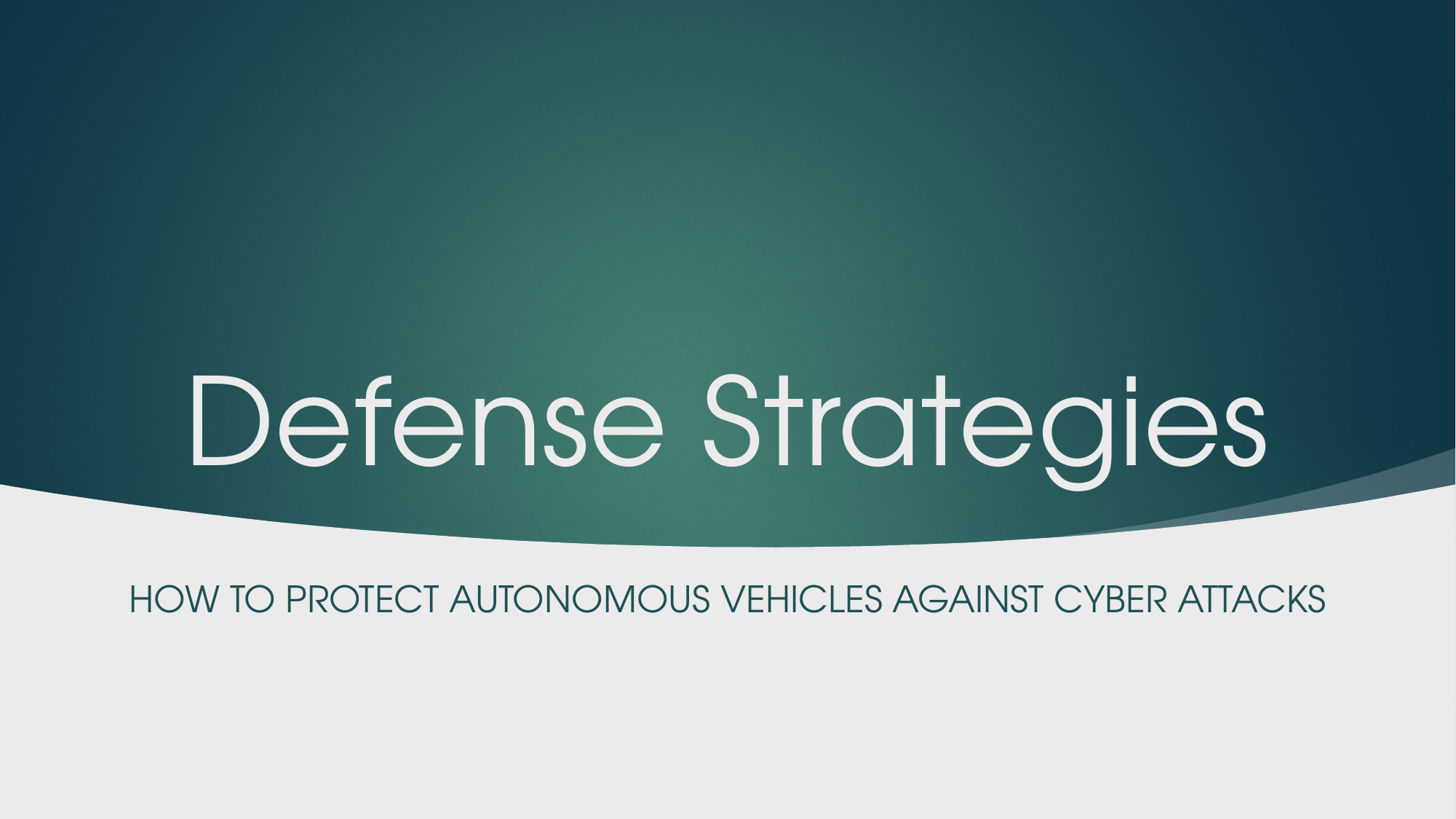

# Defense Strategies

How to protect Autonomous vehicles against cyber attacks